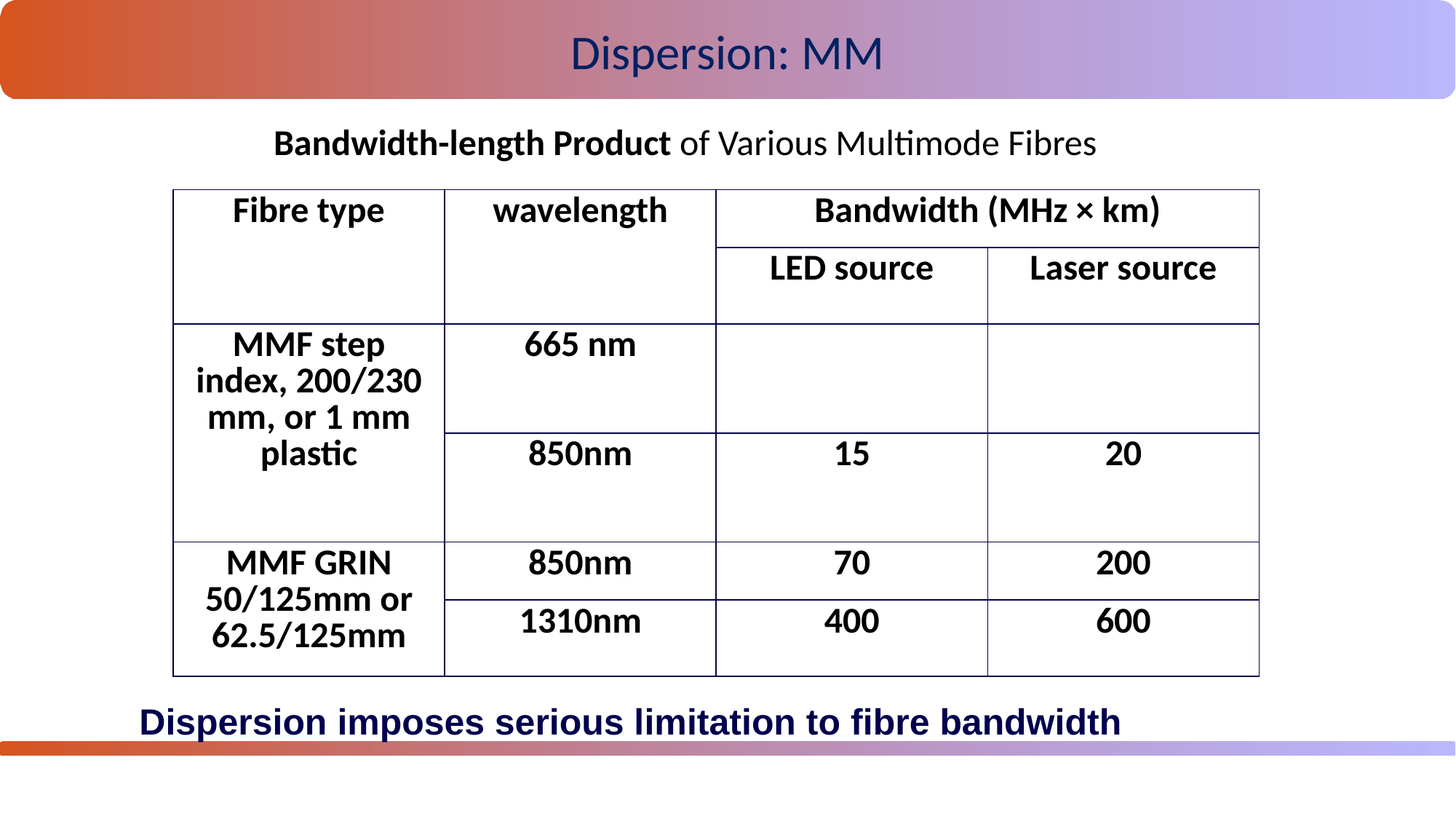

Dispersion: MM
Bandwidth-length Product of Various Multimode Fibres

| Fibre type | wavelength | Bandwidth (MHz × km) |  |
| --- | --- | --- | --- |
|  |  | LED source | Laser source |
| MMF step index, 200/230 mm, or 1 mm plastic | 665 nm |  |  |
|  | 850nm | 15 | 20 |
| MMF GRIN 50/125mm or 62.5/125mm | 850nm | 70 | 200 |
|  | 1310nm | 400 | 600 |

Dispersion imposes serious limitation to fibre bandwidth